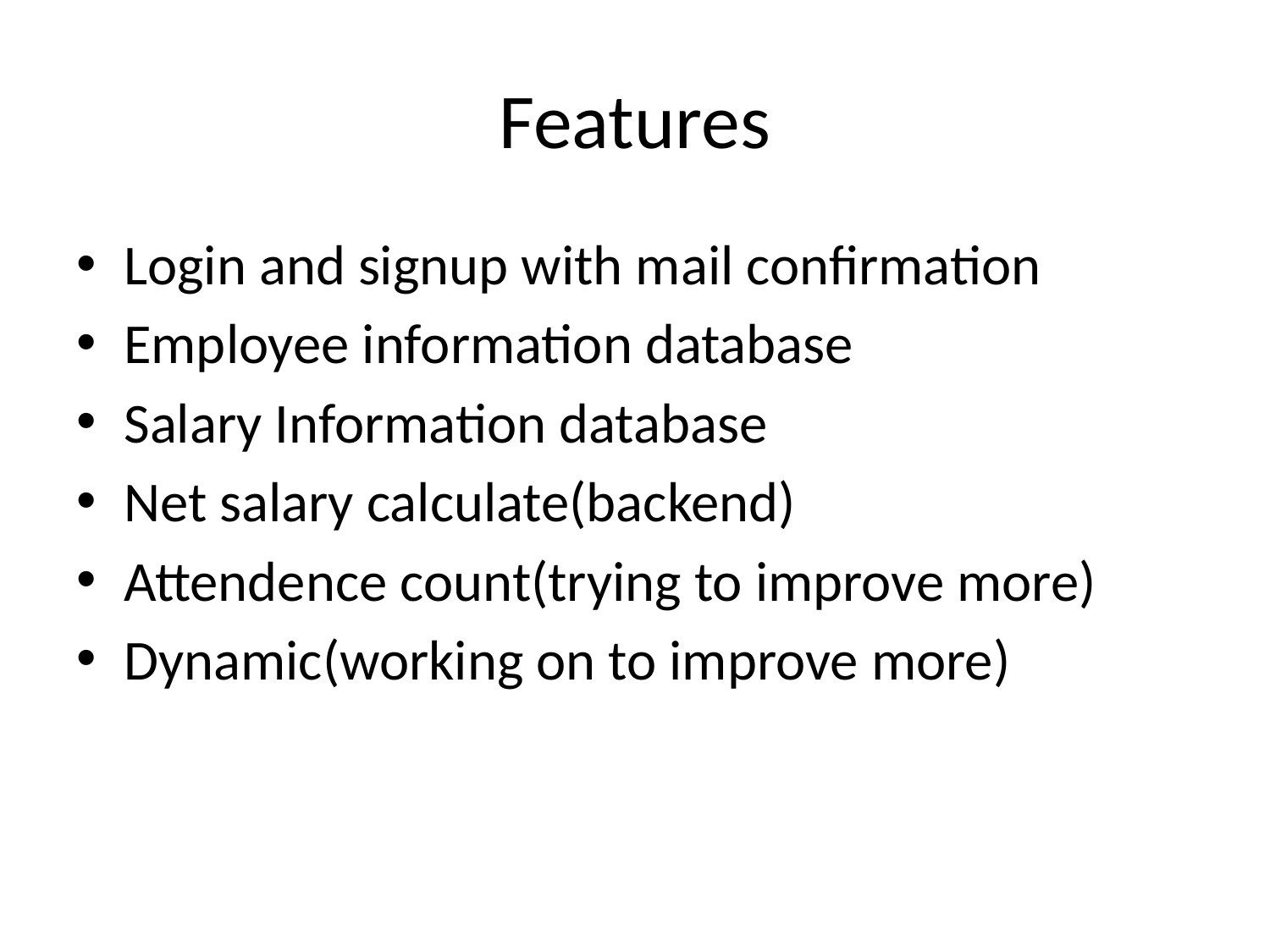

# Features
Login and signup with mail confirmation
Employee information database
Salary Information database
Net salary calculate(backend)
Attendence count(trying to improve more)
Dynamic(working on to improve more)